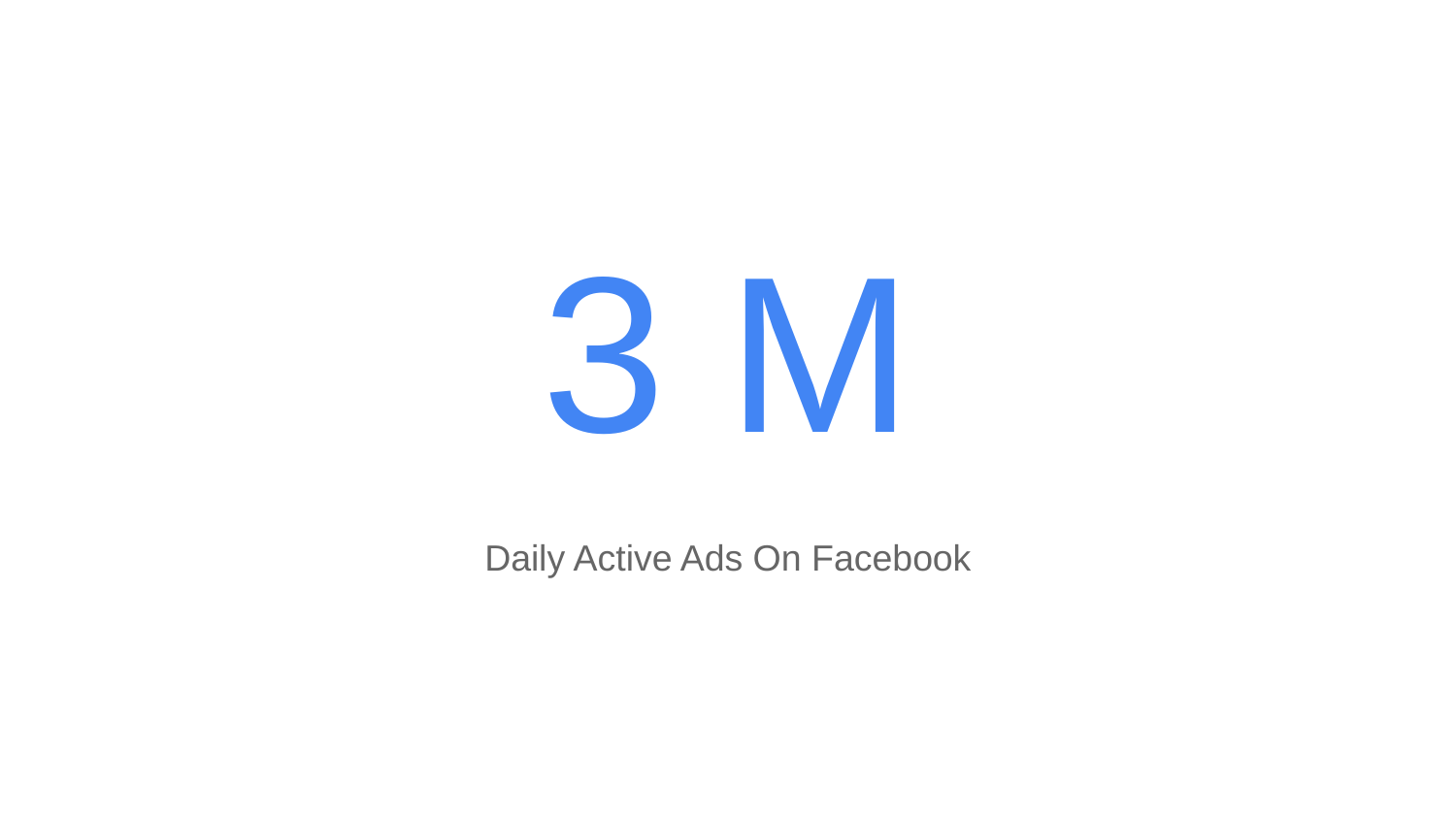

# 3 M
Daily Active Ads On Facebook